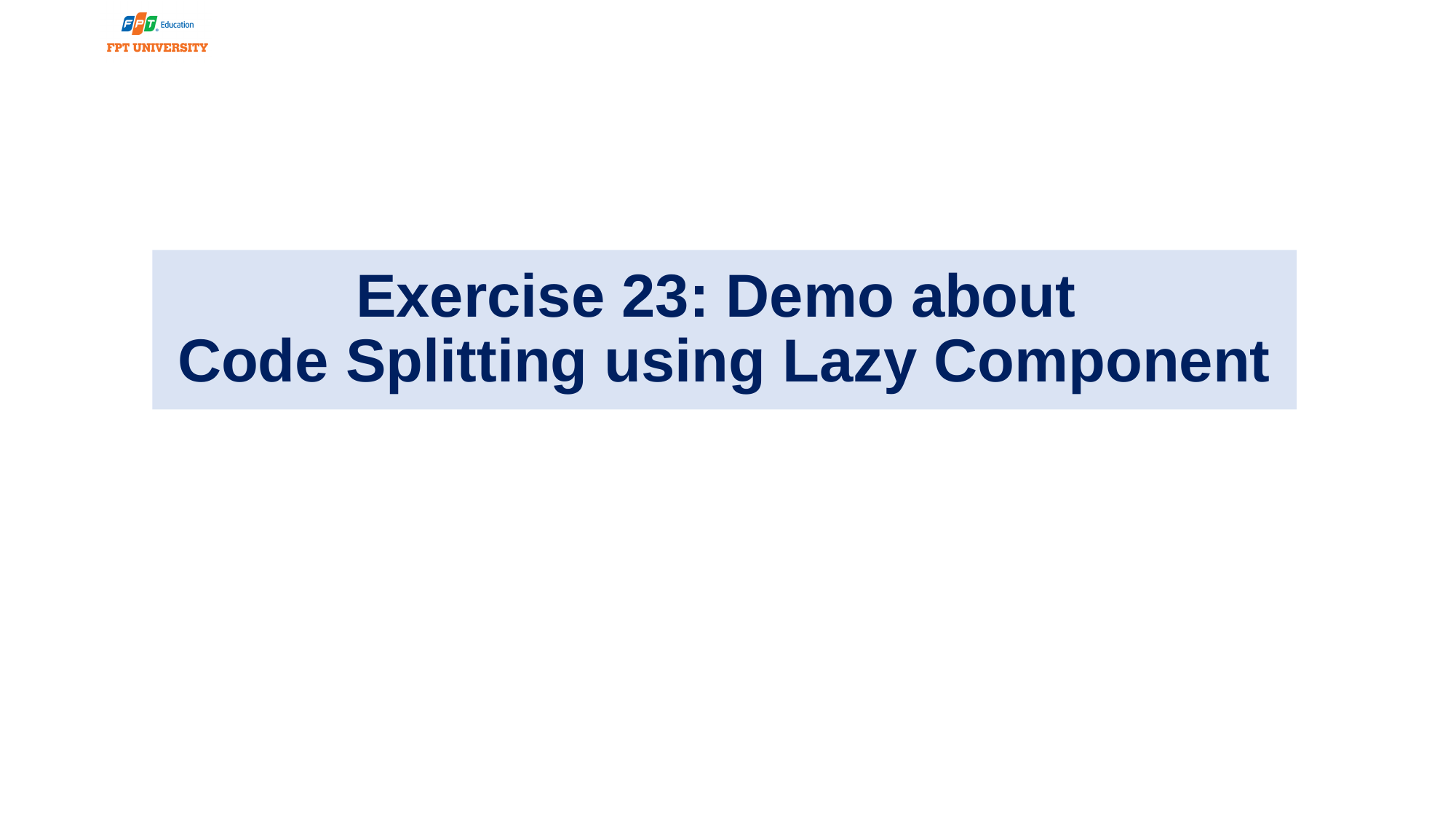

Exercise 23: Demo about
Code Splitting using Lazy Component